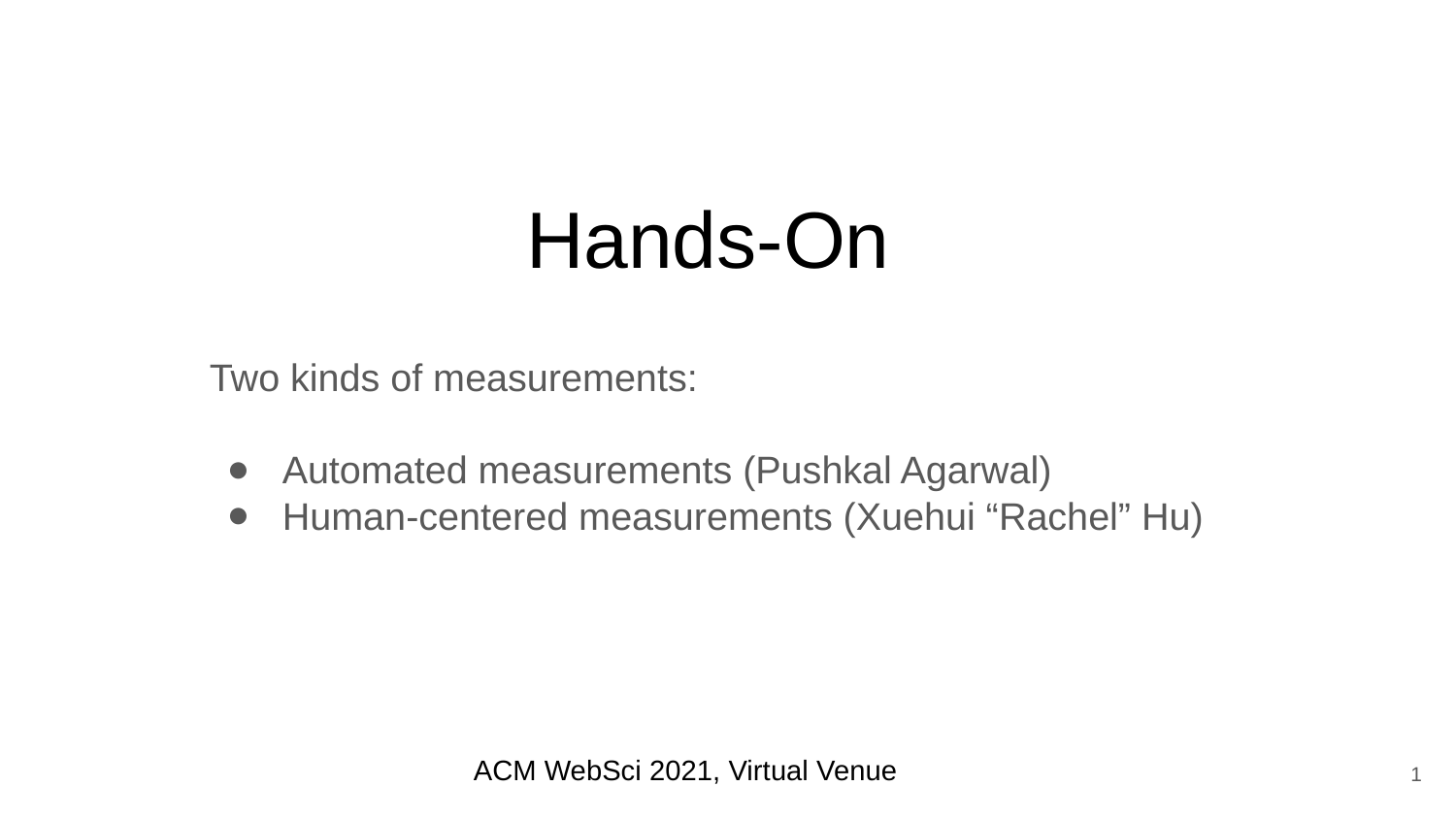

# Hands-On
Two kinds of measurements:

Automated measurements (Pushkal Agarwal)
Human-centered measurements (Xuehui “Rachel” Hu)
ACM WebSci 2021, Virtual Venue
1